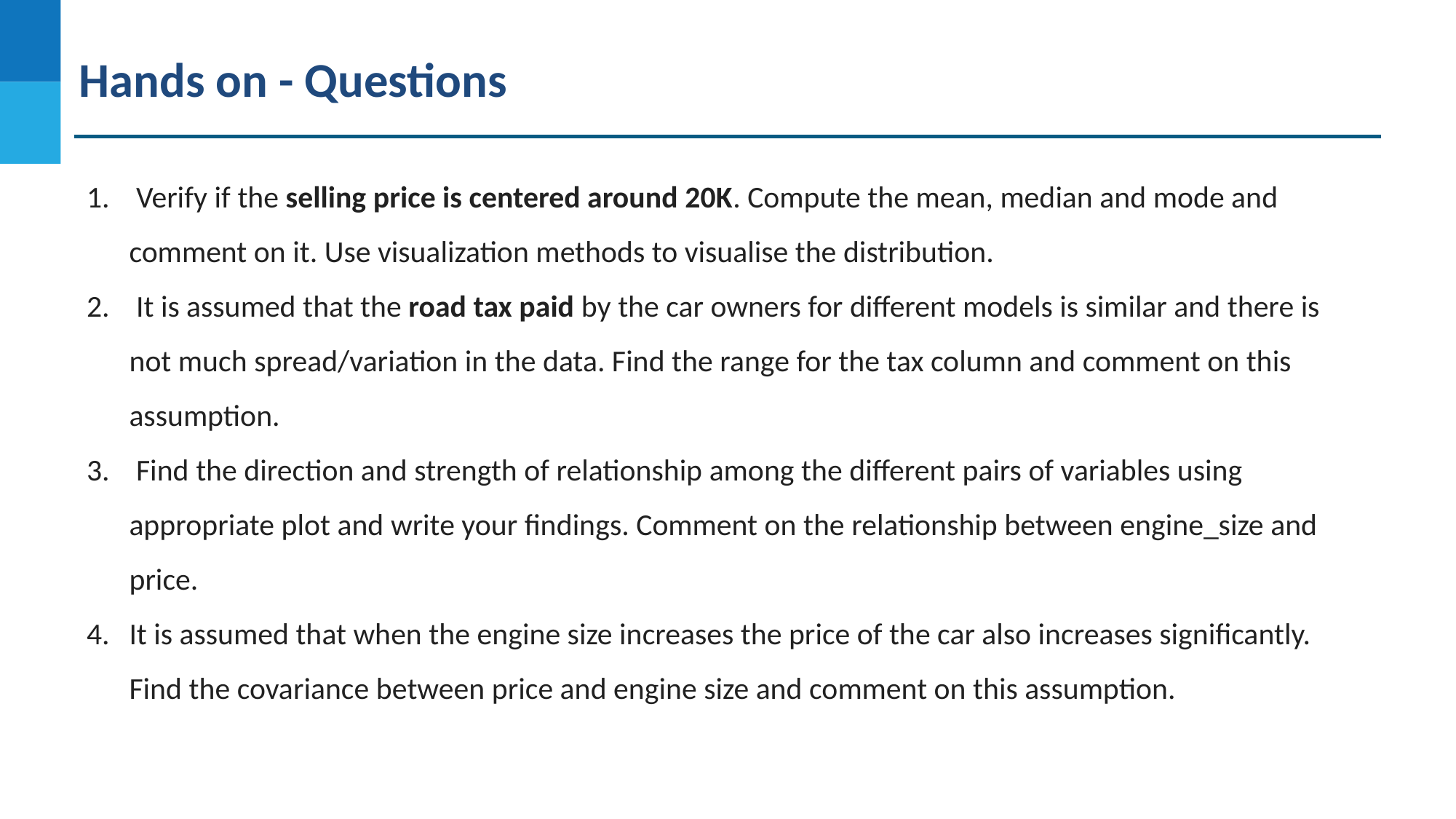

Hands on - Questions
 Verify if the selling price is centered around 20K. Compute the mean, median and mode and comment on it. Use visualization methods to visualise the distribution.
 It is assumed that the road tax paid by the car owners for different models is similar and there is not much spread/variation in the data. Find the range for the tax column and comment on this assumption.
 Find the direction and strength of relationship among the different pairs of variables using appropriate plot and write your findings. Comment on the relationship between engine_size and price.
It is assumed that when the engine size increases the price of the car also increases significantly. Find the covariance between price and engine size and comment on this assumption.